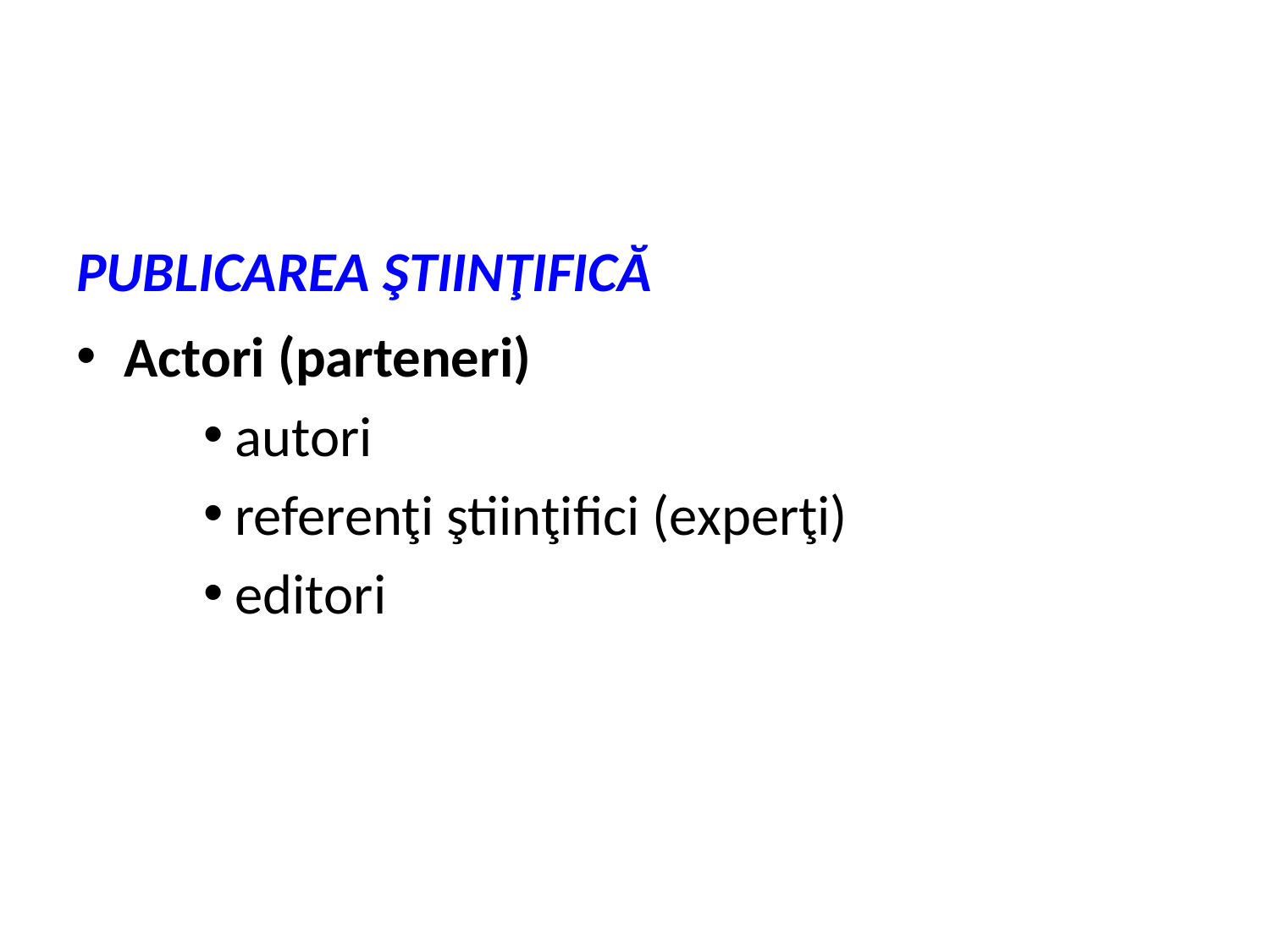

PUBLICAREA ŞTIINŢIFICĂ
Actori (parteneri)
autori
referenţi ştiinţifici (experţi)
editori